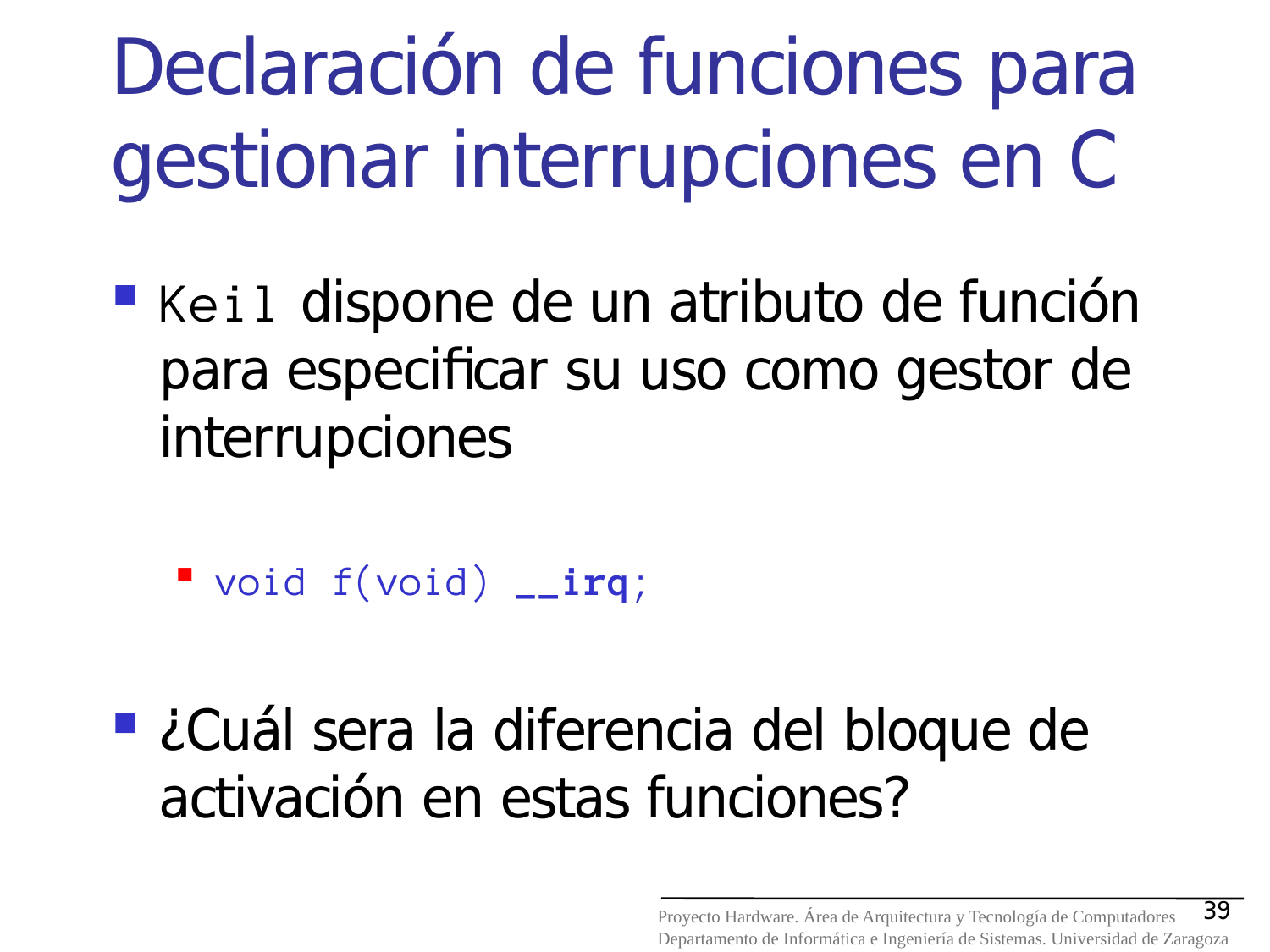

# Declaración de funciones para gestionar interrupciones en C
Keil dispone de un atributo de función para especificar su uso como gestor de interrupciones

void f(void) __irq;

¿Cuál sera la diferencia del bloque de activación en estas funciones?
39